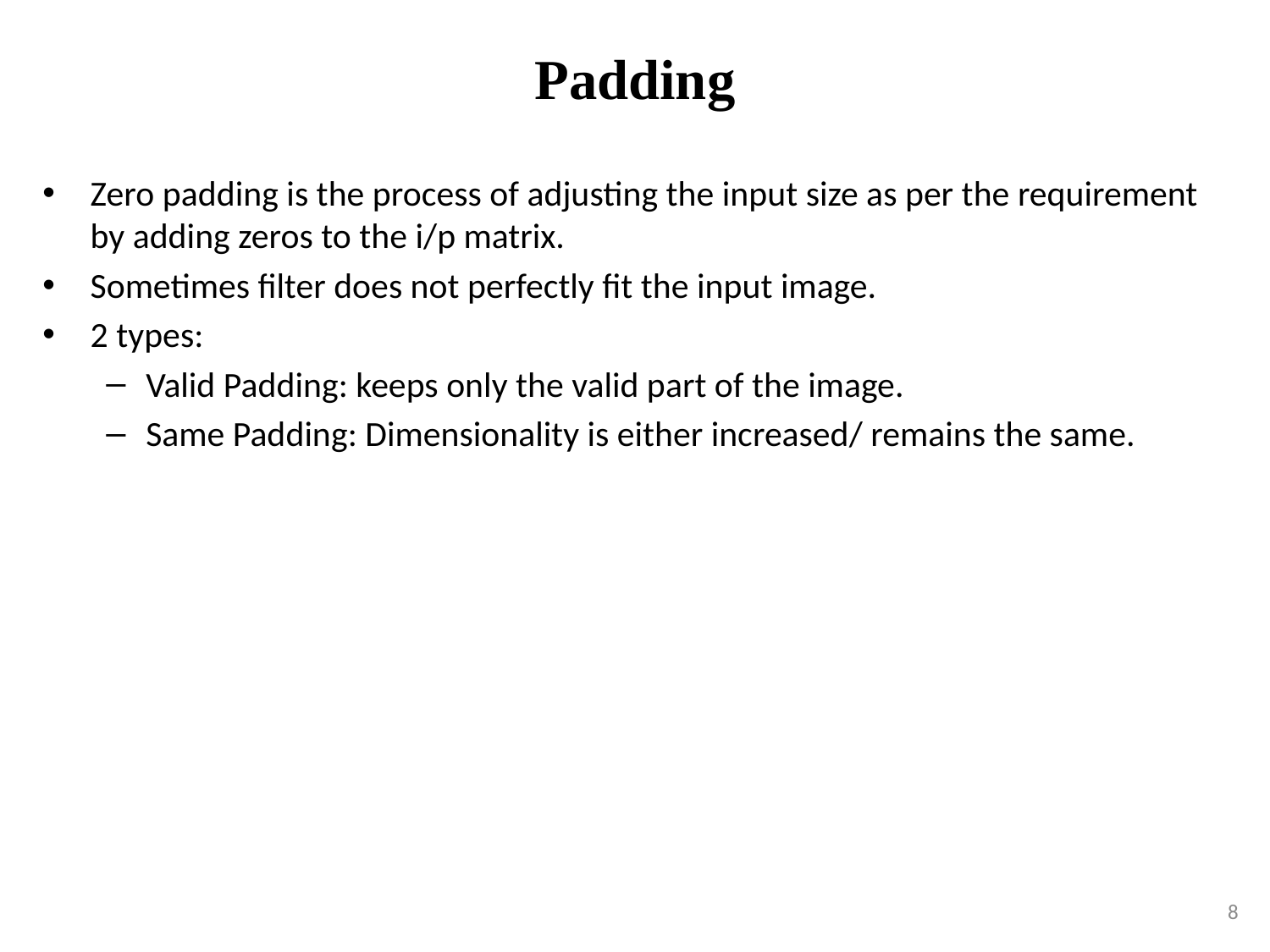

# Padding
Zero padding is the process of adjusting the input size as per the requirement by adding zeros to the i/p matrix.
Sometimes filter does not perfectly fit the input image.
2 types:
Valid Padding: keeps only the valid part of the image.
Same Padding: Dimensionality is either increased/ remains the same.

8